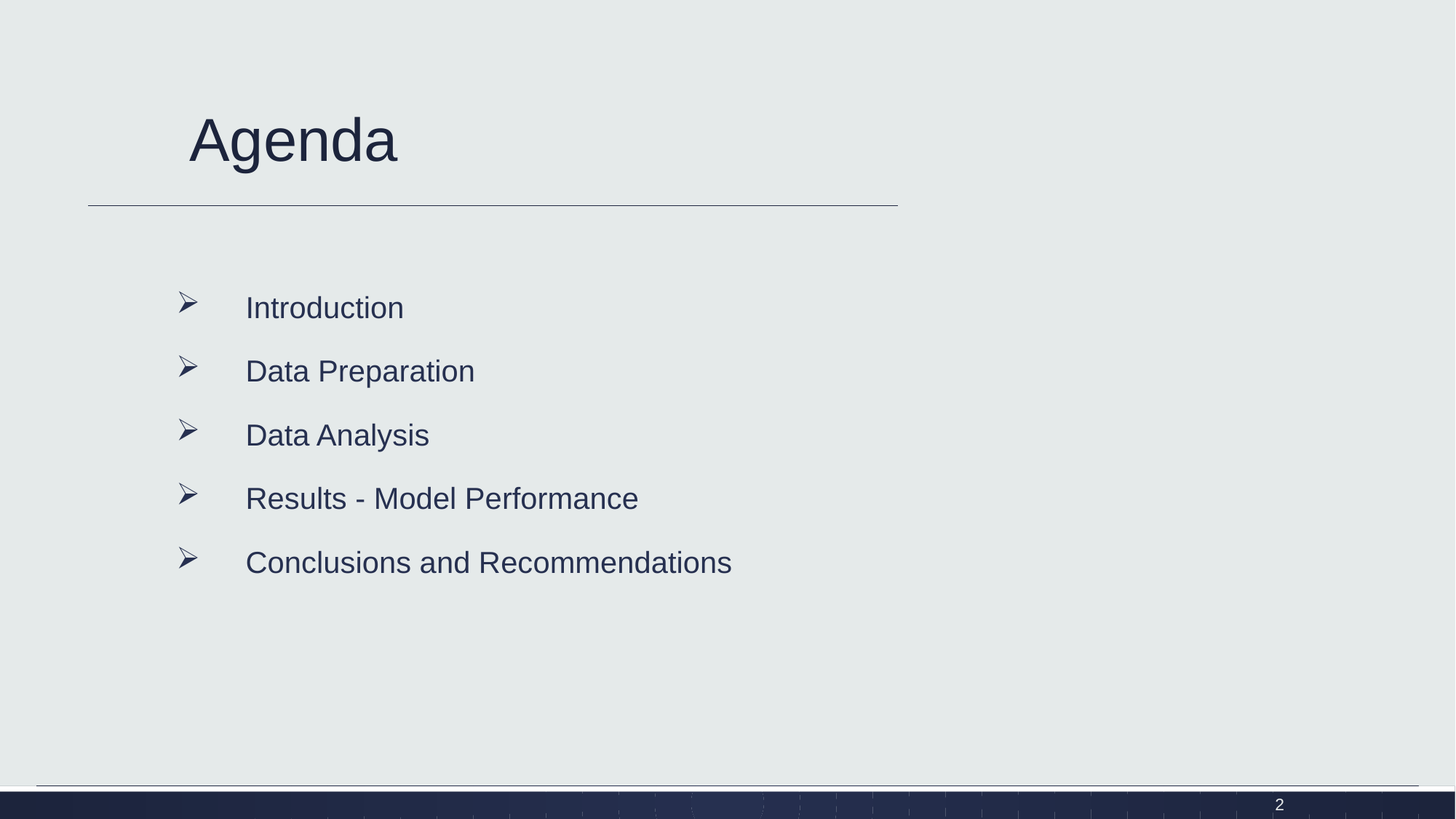

# Agenda
     Introduction
     Data Preparation
     Data Analysis
     Results - Model Performance
     Conclusions and Recommendations
2